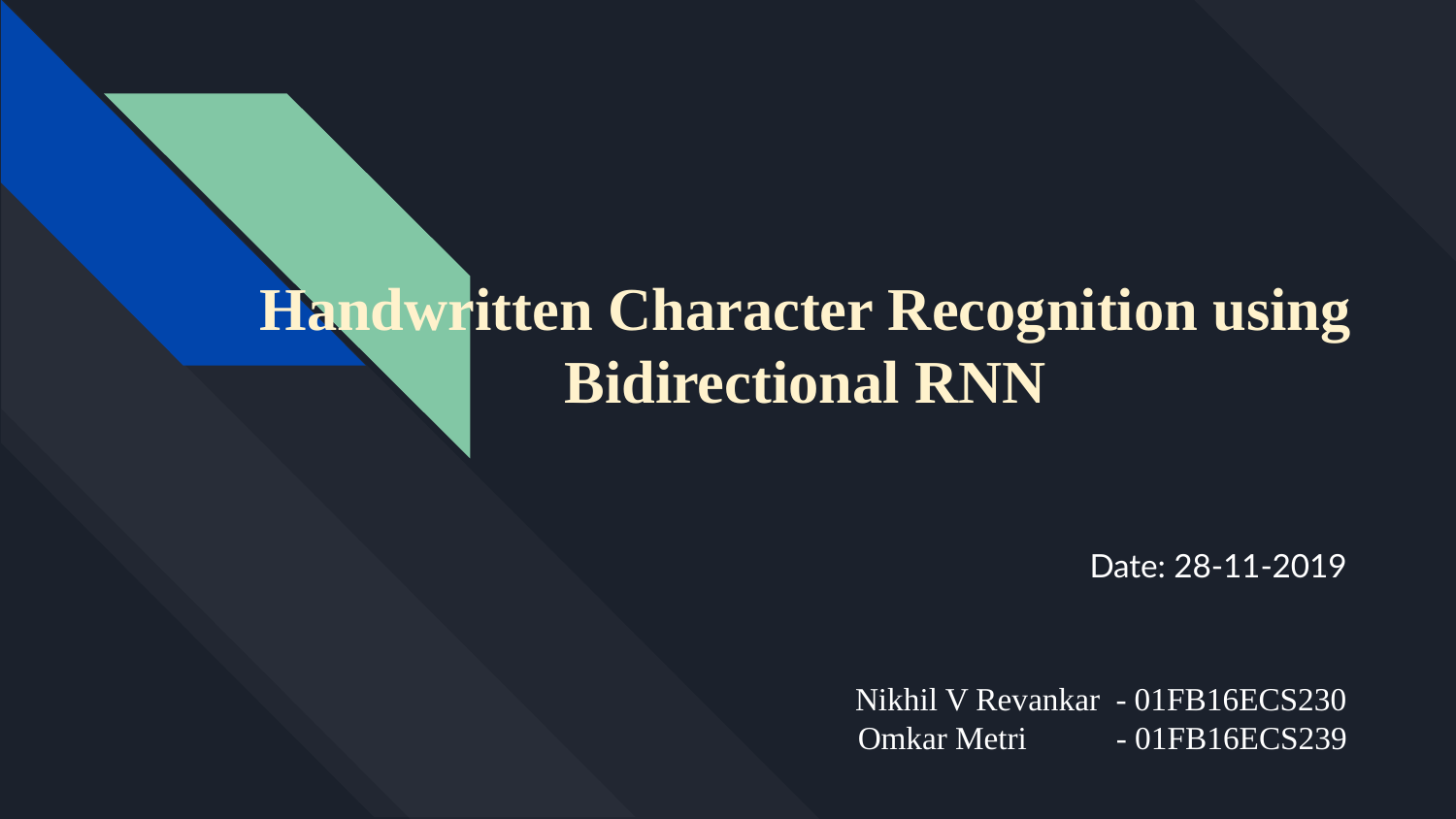

# Handwritten Character Recognition using Bidirectional RNN

Date: 28-11-2019

Nikhil V Revankar  - 01FB16ECS230
Omkar Metri 	     - 01FB16ECS239